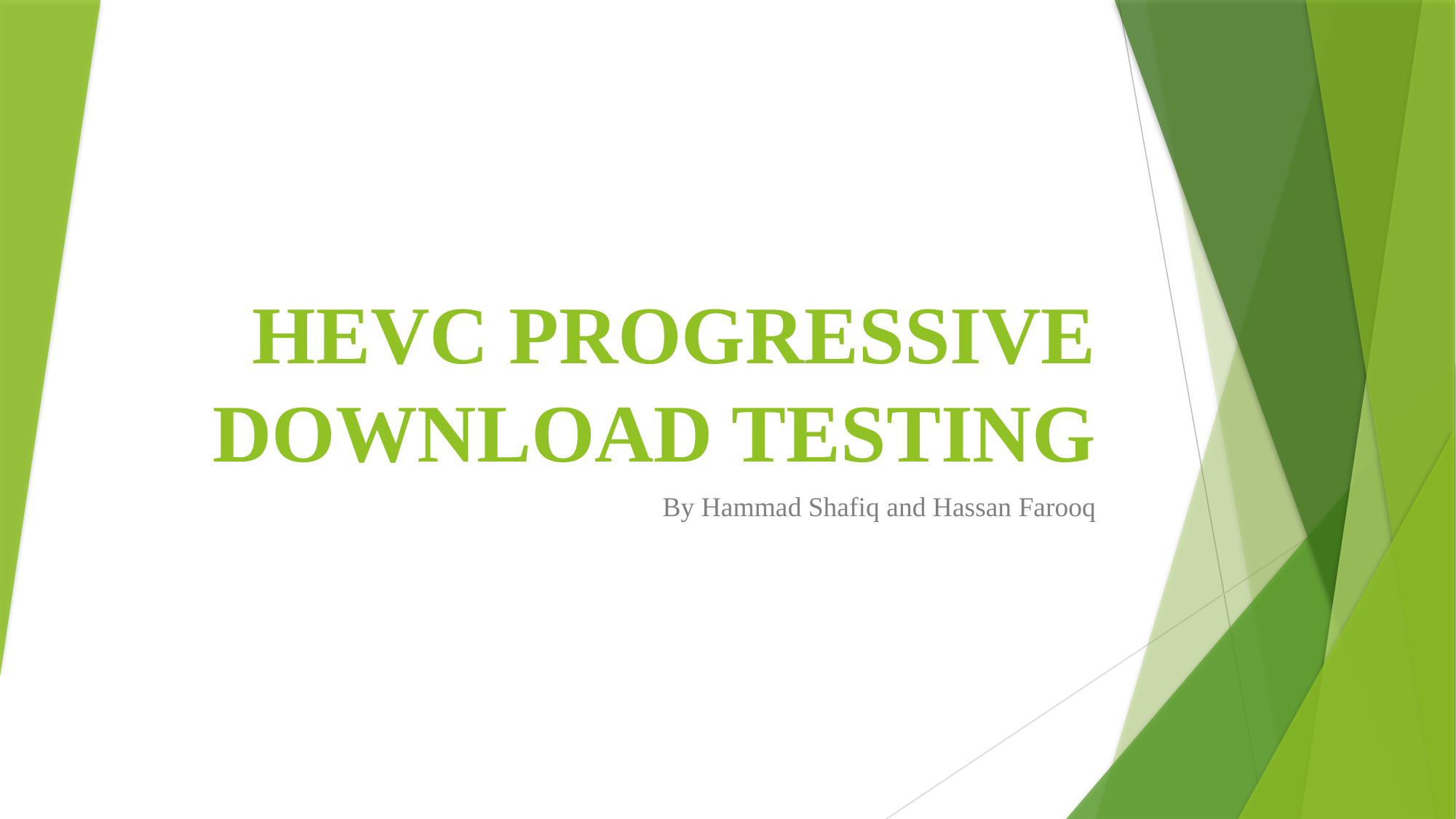

# HEVC PROGRESSIVE DOWNLOAD TESTING
By Hammad Shafiq and Hassan Farooq